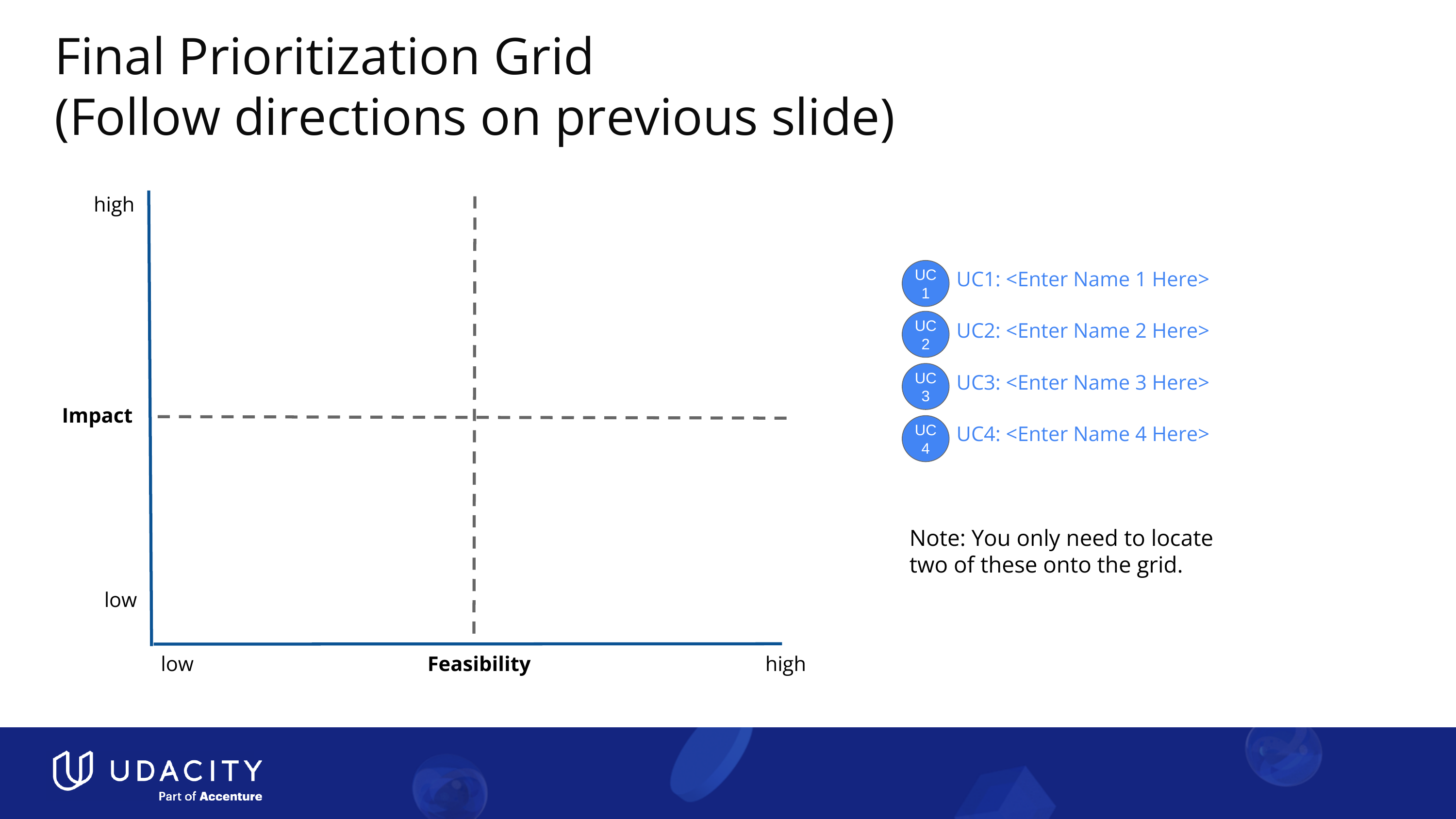

# Final Prioritization Grid
(Follow directions on previous slide)
high
UC1: <Enter Name 1 Here>
UC
1
UC2: <Enter Name 2 Here>
UC
2
UC3: <Enter Name 3 Here>
UC
3
Impact
UC4: <Enter Name 4 Here>
UC
4
Note: You only need to locate two of these onto the grid.
low
low
Feasibility
high